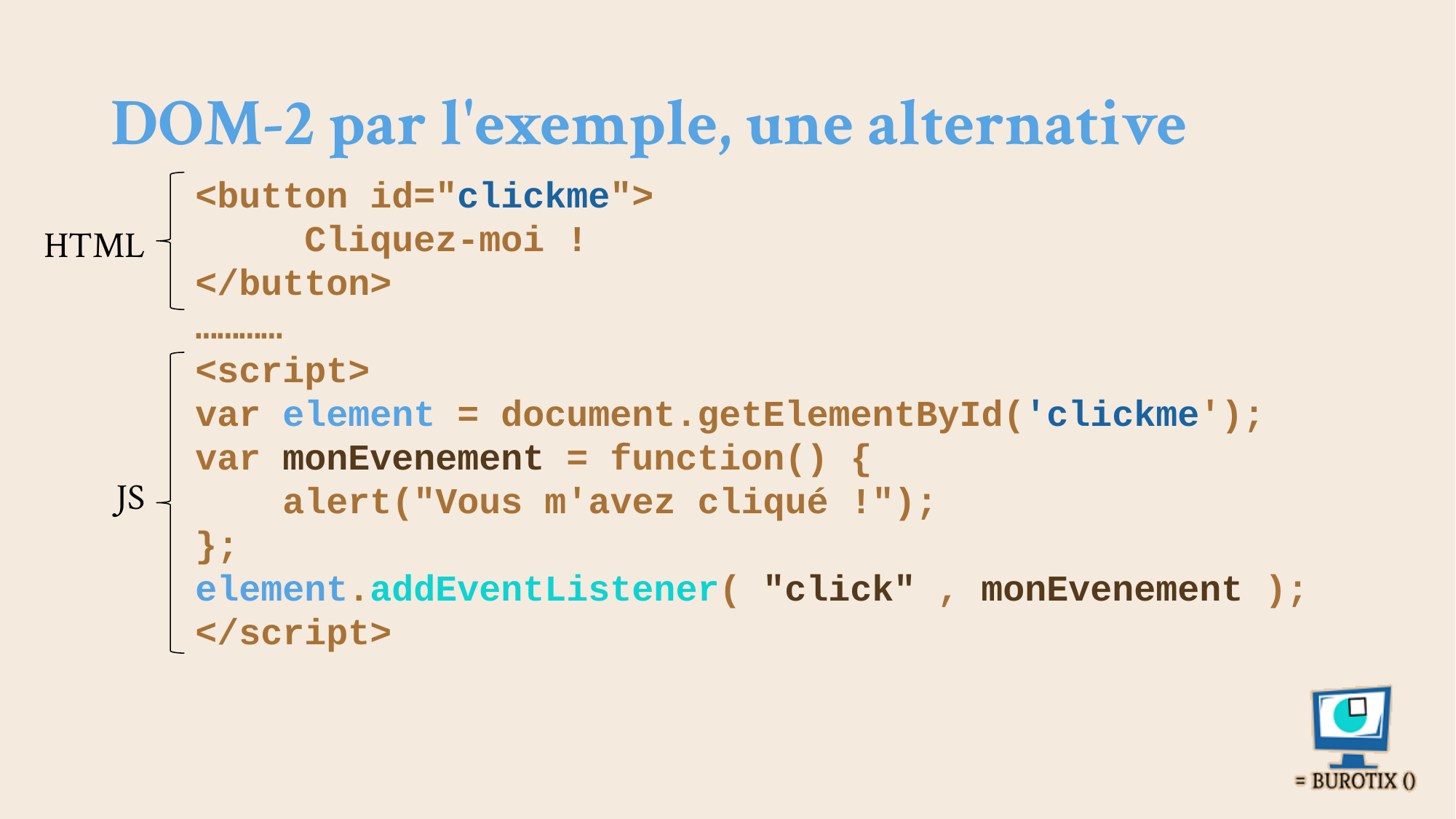

# DOM-2 par l'exemple, une alternative
<button id="clickme">
	Cliquez-moi !
</button>
…………
<script>
var element = document.getElementById('clickme');
var monEvenement = function() {
    alert("Vous m'avez cliqué !");
};
element.addEventListener( "click" , monEvenement );
</script>

HTML

JS